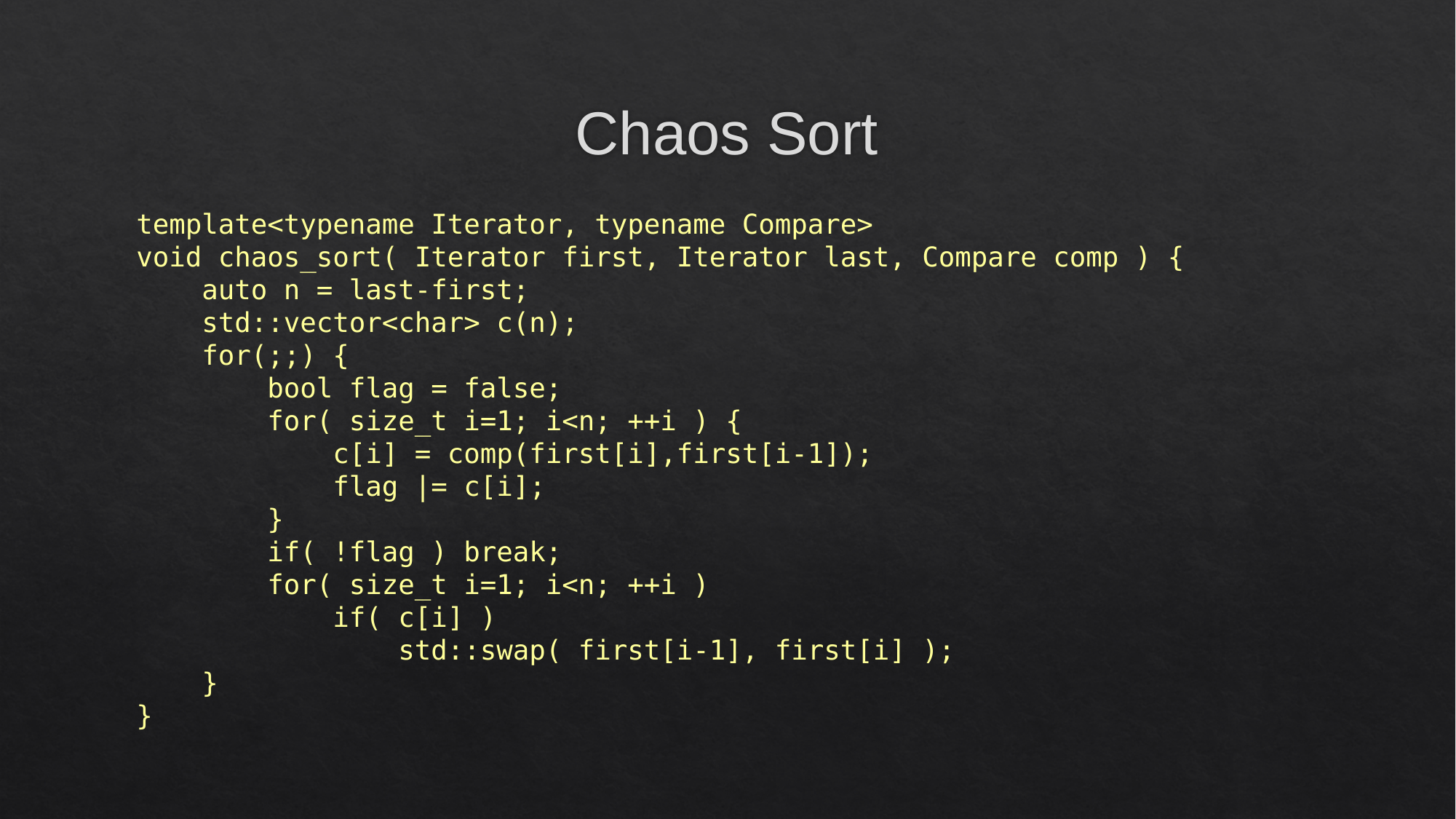

# Chaos Sort
template<typename Iterator, typename Compare>
void chaos_sort( Iterator first, Iterator last, Compare comp ) {
    auto n = last-first;
    std::vector<char> c(n);
    for(;;) {
        bool flag = false;
        for( size_t i=1; i<n; ++i ) {
            c[i] = comp(first[i],first[i-1]);
            flag |= c[i];
        }
        if( !flag ) break;
        for( size_t i=1; i<n; ++i )
            if( c[i] )
                std::swap( first[i-1], first[i] );
    }
}